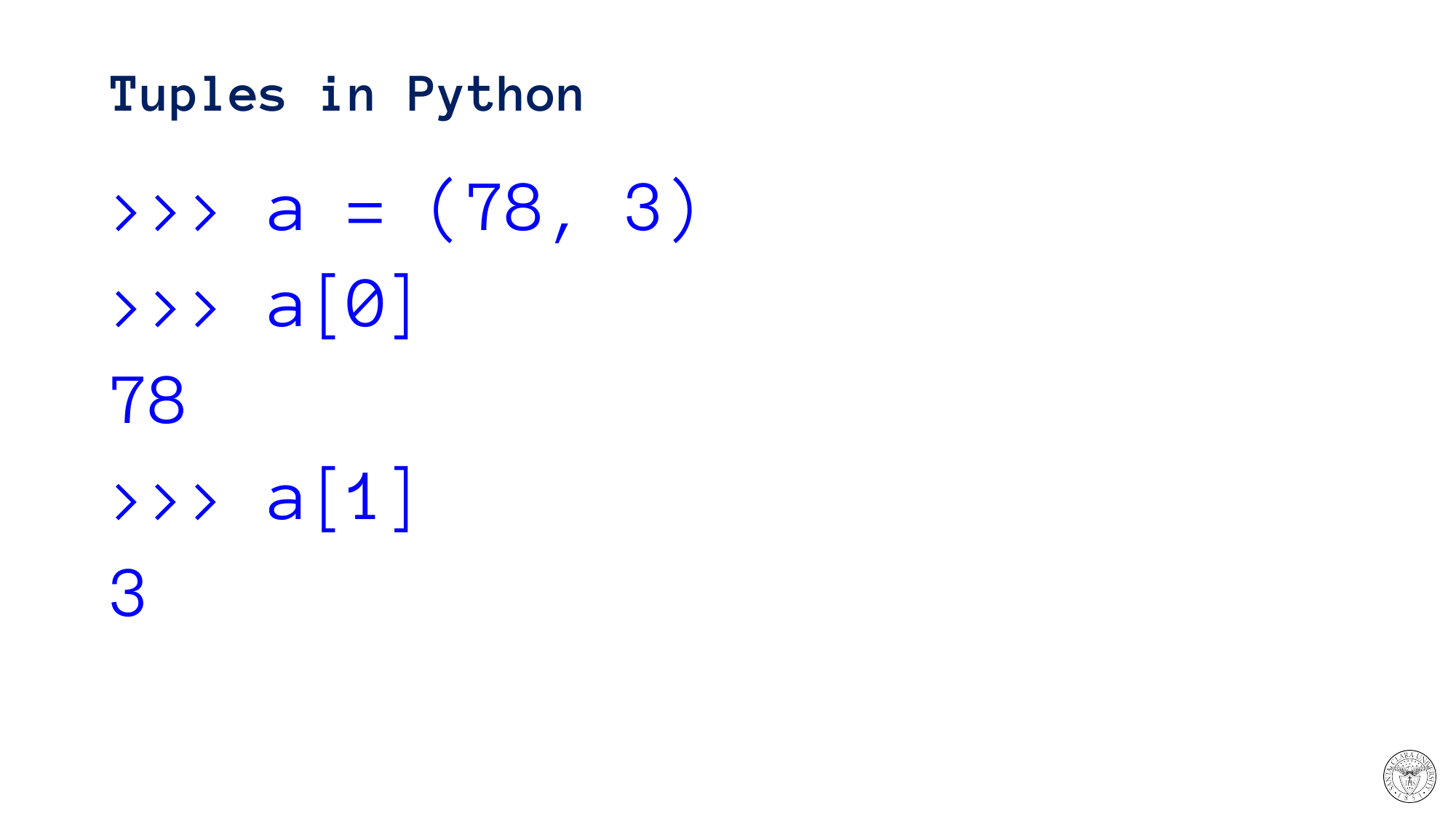

# Tuples in Python
>>> a = (78, 3)
>>> a[0]
78
>>> a[1]
3